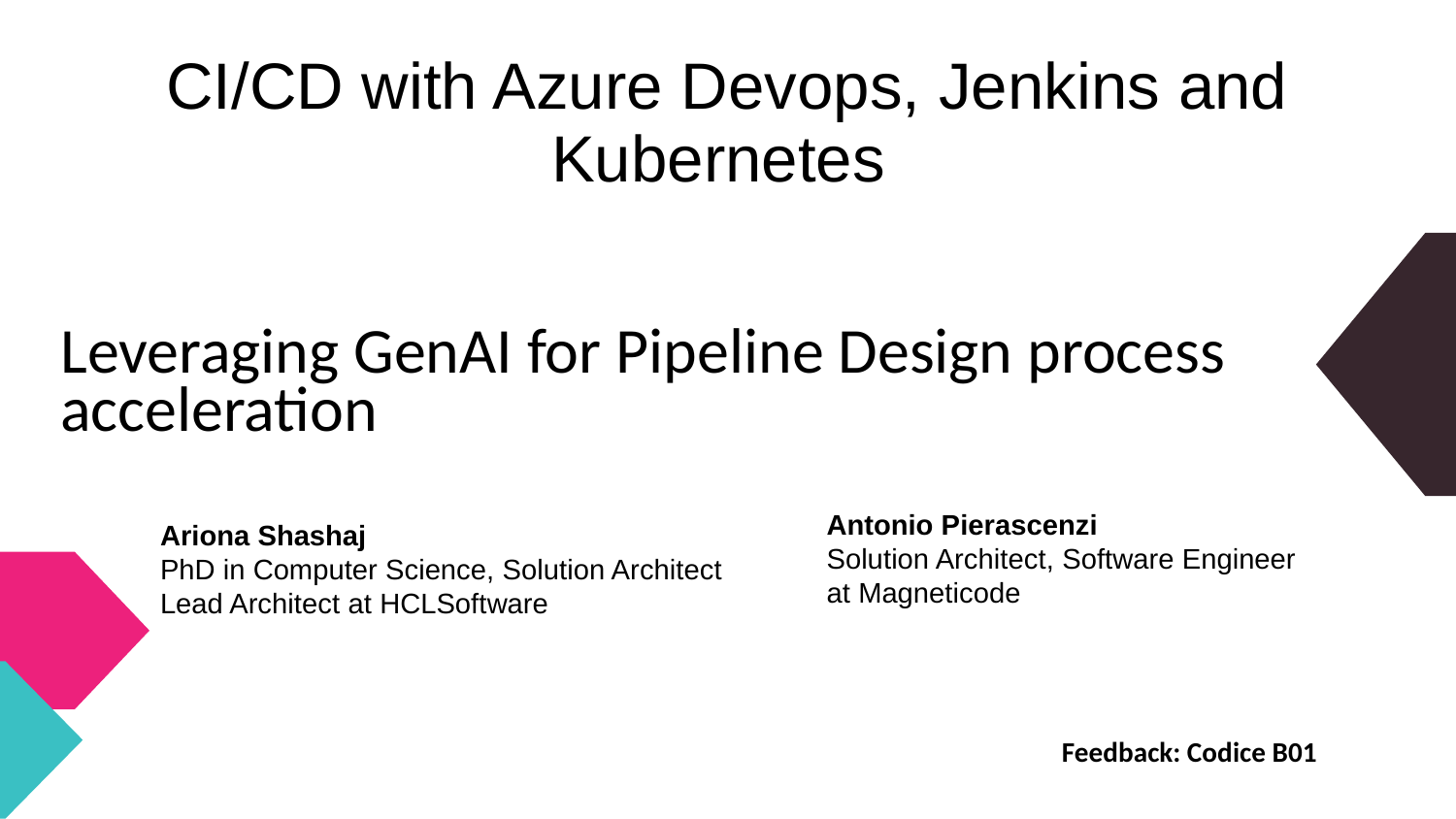

# CI/CD with Azure Devops, Jenkins and Kubernetes
Leveraging GenAI for Pipeline Design process acceleration

Antonio Pierascenzi
Solution Architect, Software Engineer
at Magneticode
Ariona Shashaj
PhD in Computer Science, Solution Architect
Lead Architect at HCLSoftware
Feedback: Codice B01